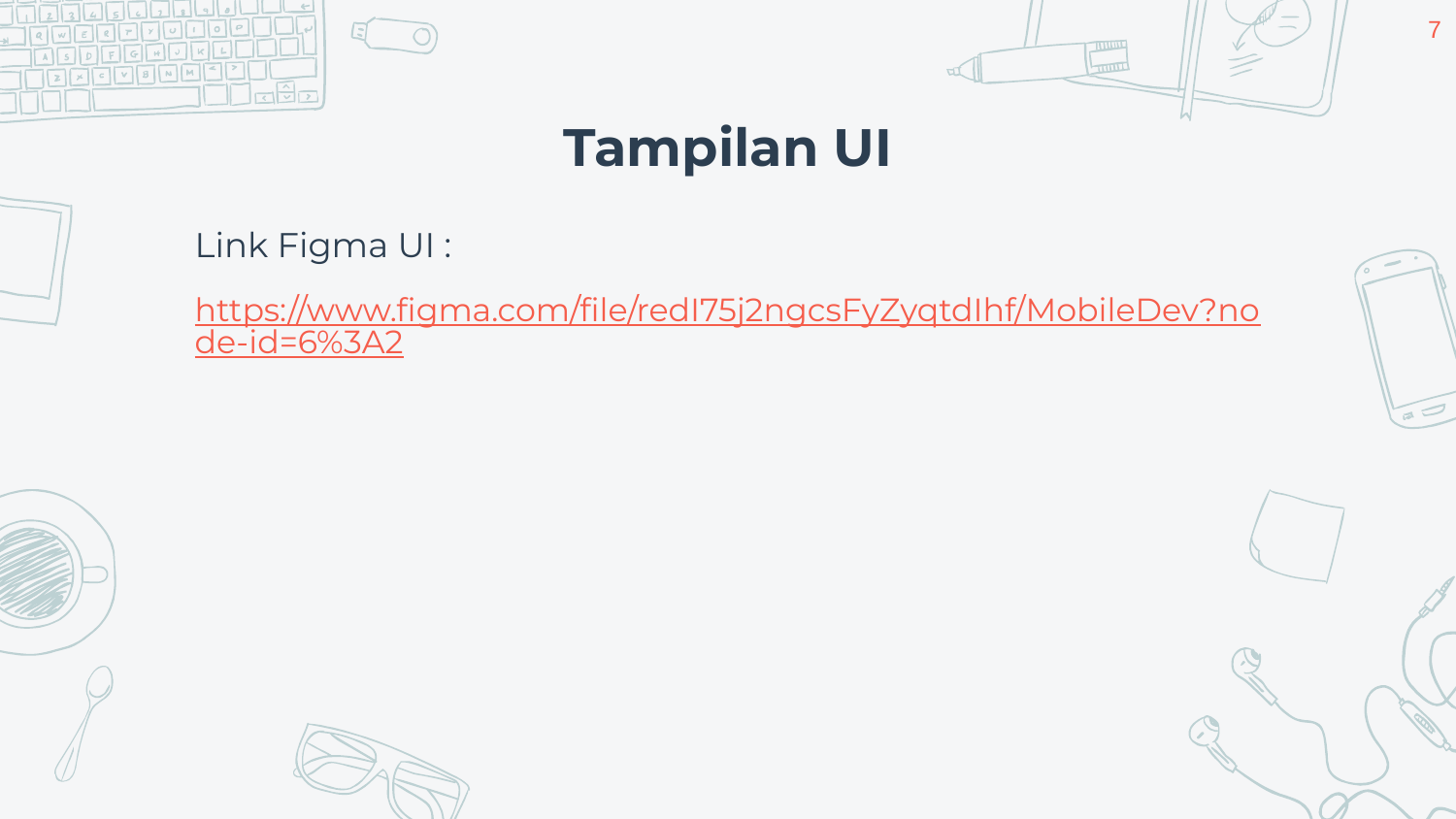

7
# Tampilan UI
Link Figma UI :
https://www.figma.com/file/redI75j2ngcsFyZyqtdIhf/MobileDev?node-id=6%3A2